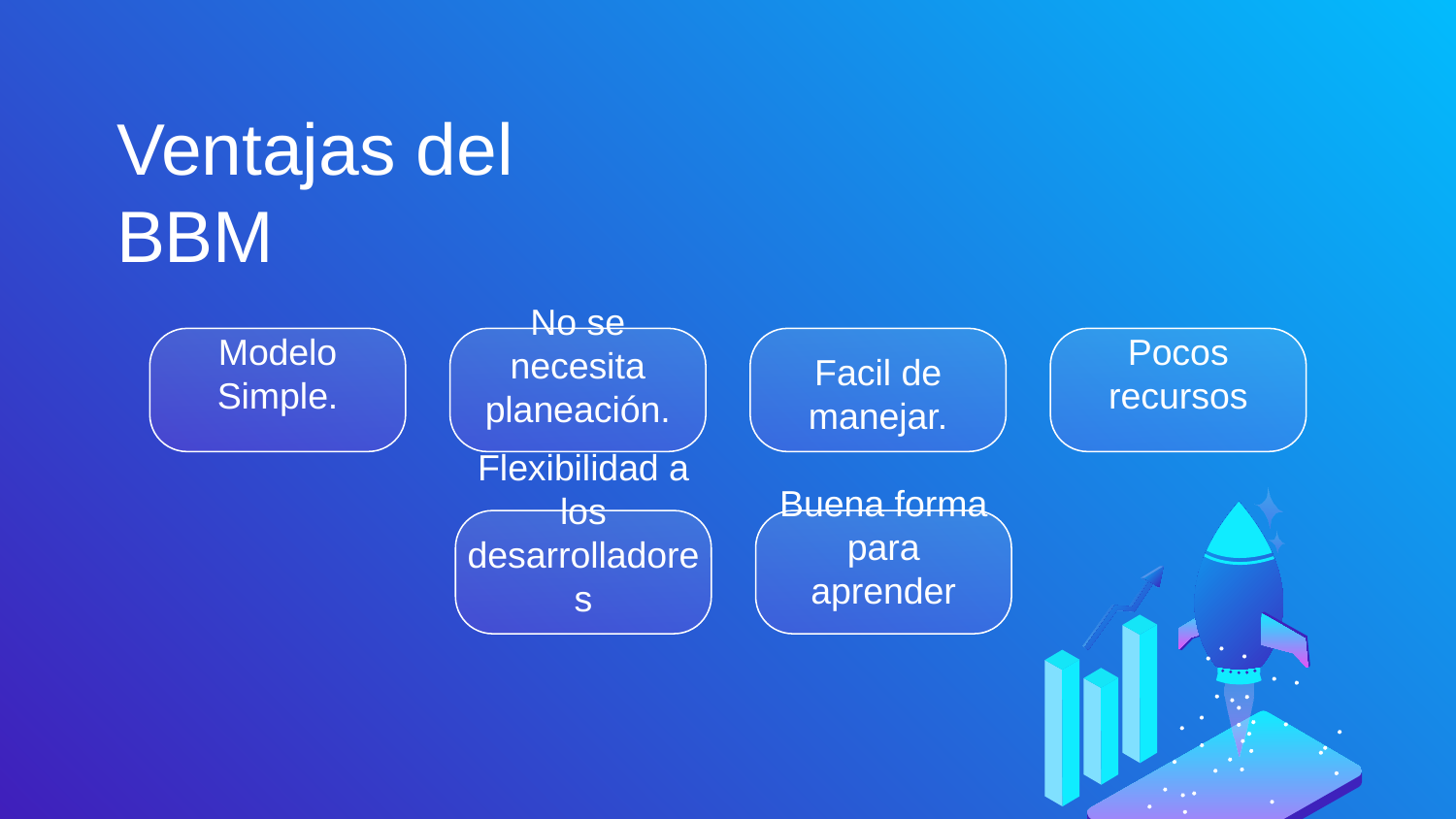

Ventajas del BBM

# Modelo Simple.
No se necesita planeación.
Facil de manejar.
Pocos recursos

Buena forma para aprender
Flexibilidad a los desarrolladores